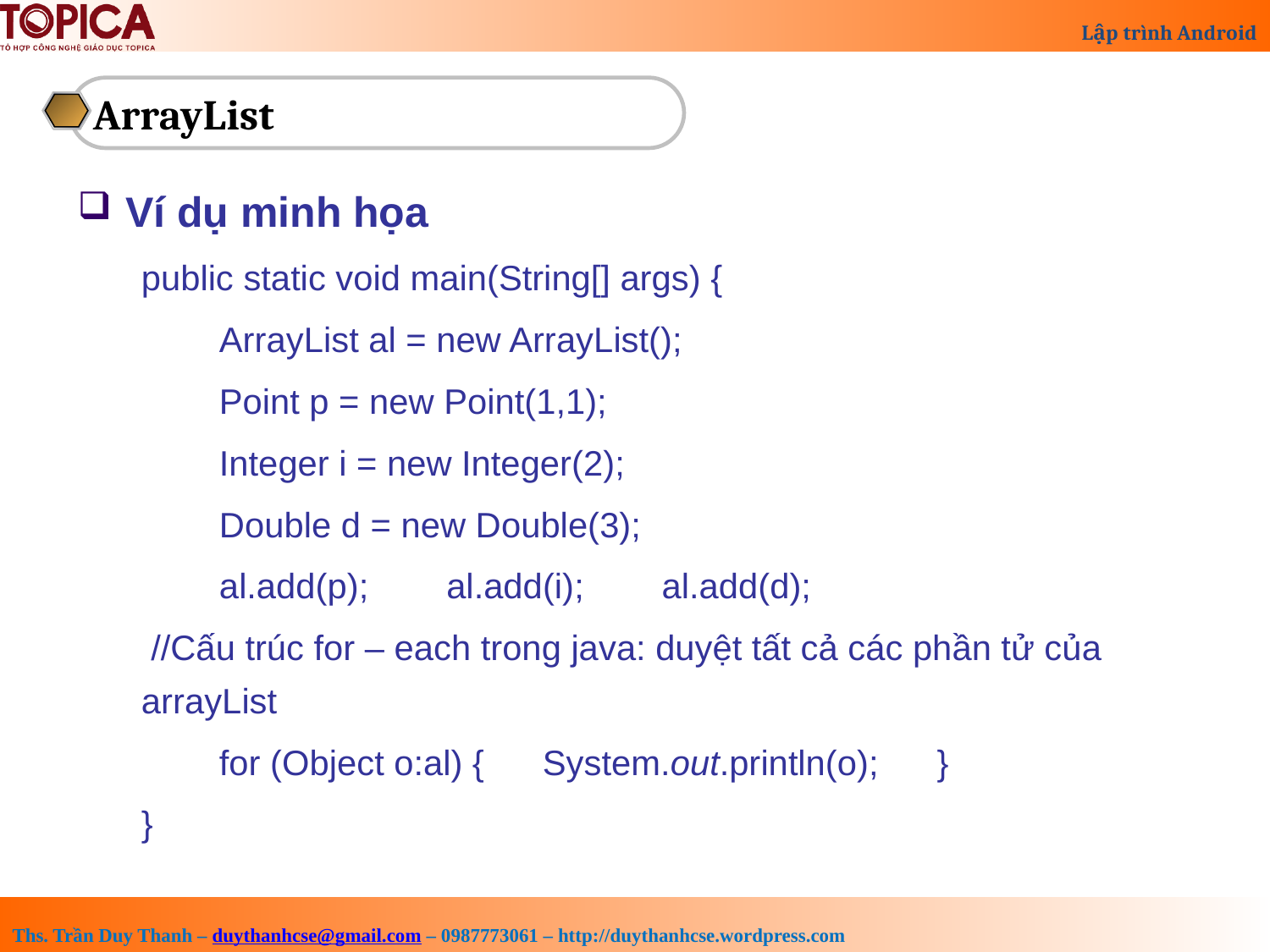

ArrayList

Ví dụ minh họa
public static void main(String[] args) {
        ArrayList al = new ArrayList();
        Point p = new Point(1,1);
        Integer i = new Integer(2);
        Double d = new Double(3);
        al.add(p);        al.add(i);        al.add(d);
 //Cấu trúc for – each trong java: duyệt tất cả các phần tử của arrayList
        for (Object o:al) {      System.out.println(o);      }
}